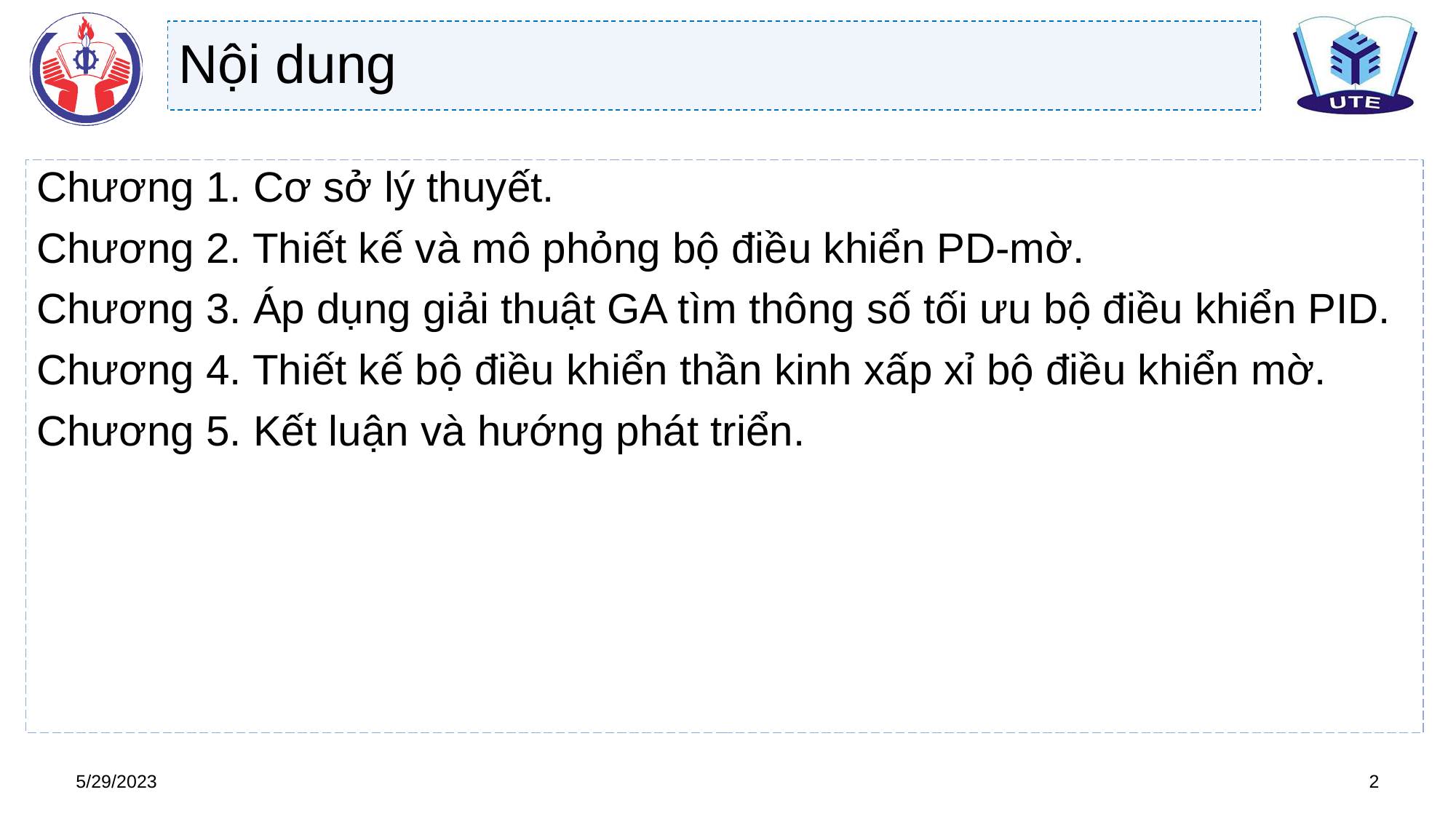

# Nội dung
Chương 1. Cơ sở lý thuyết.
Chương 2. Thiết kế và mô phỏng bộ điều khiển PD-mờ.
Chương 3. Áp dụng giải thuật GA tìm thông số tối ưu bộ điều khiển PID.
Chương 4. Thiết kế bộ điều khiển thần kinh xấp xỉ bộ điều khiển mờ.
Chương 5. Kết luận và hướng phát triển.

2
5/29/2023